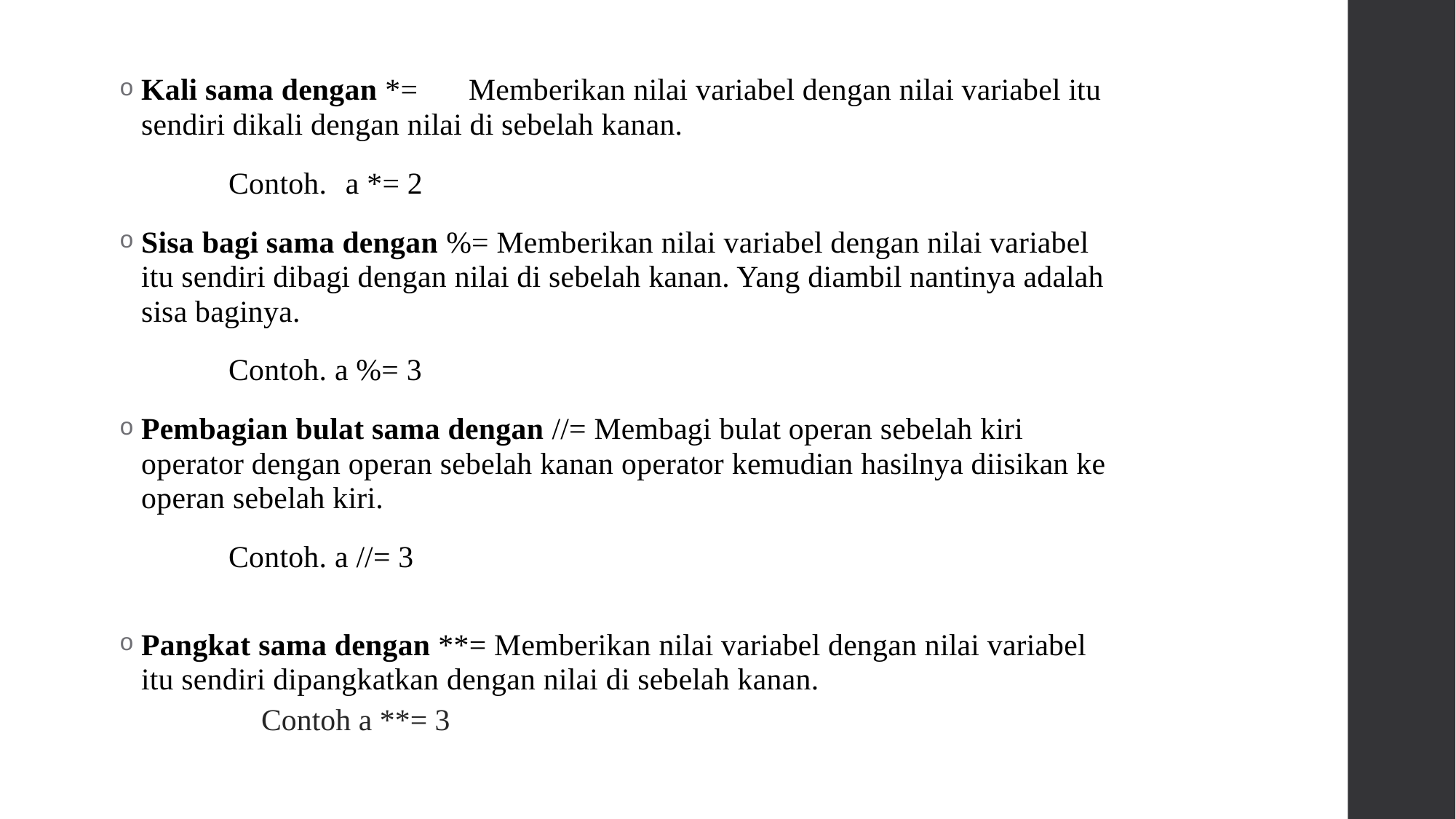

Kali sama dengan *=	Memberikan nilai variabel dengan nilai variabel itu sendiri dikali dengan nilai di sebelah kanan.
	Contoh.	 a *= 2
Sisa bagi sama dengan %= Memberikan nilai variabel dengan nilai variabel itu sendiri dibagi dengan nilai di sebelah kanan. Yang diambil nantinya adalah sisa baginya.
	Contoh. a %= 3
Pembagian bulat sama dengan //= Membagi bulat operan sebelah kiri operator dengan operan sebelah kanan operator kemudian hasilnya diisikan ke operan sebelah kiri.
	Contoh. a //= 3

Pangkat sama dengan **= Memberikan nilai variabel dengan nilai variabel itu sendiri dipangkatkan dengan nilai di sebelah kanan.
	Contoh a **= 3